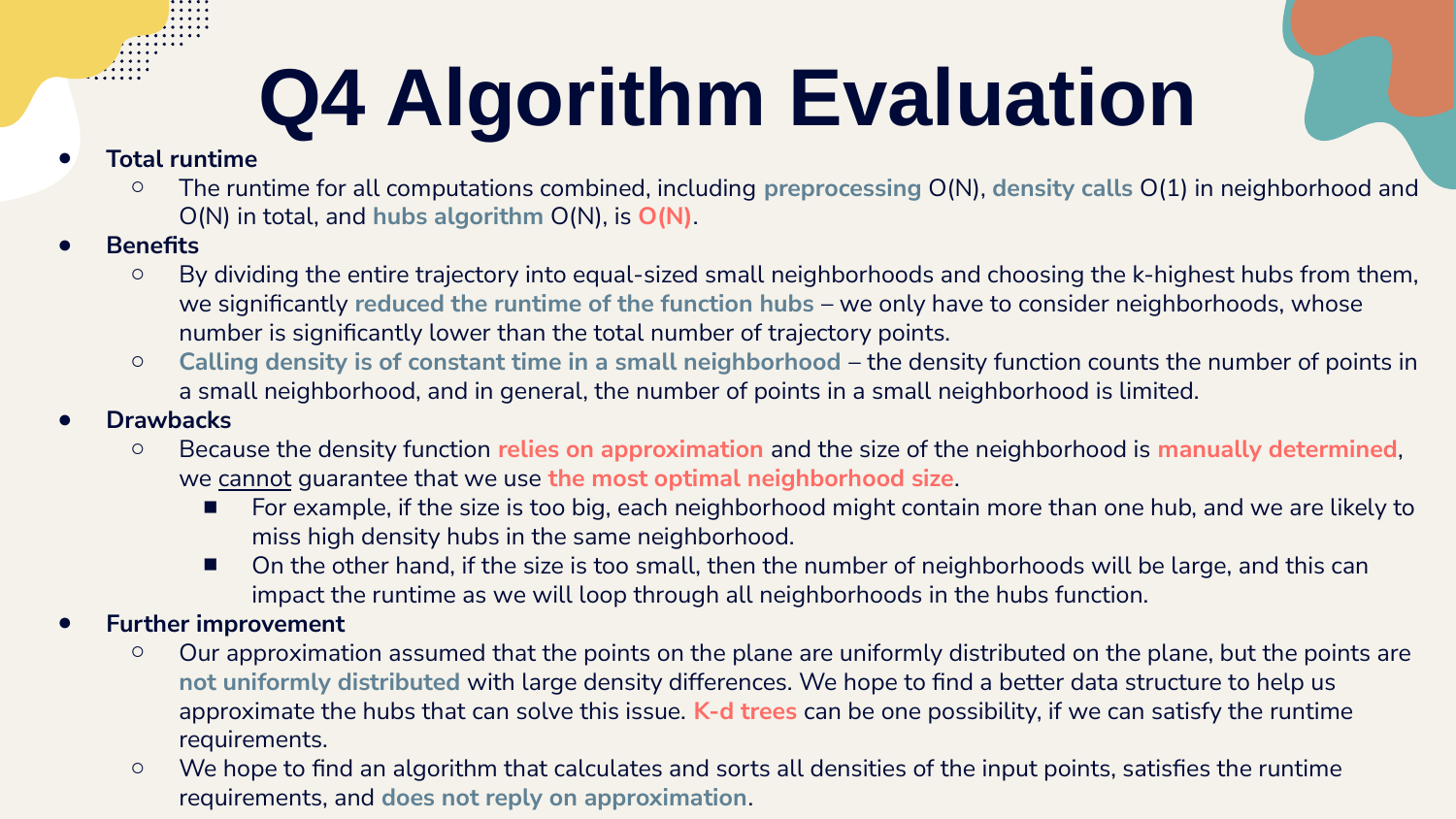

# Q4 Algorithm Evaluation
Total runtime
The runtime for all computations combined, including preprocessing O(N), density calls O(1) in neighborhood and O(N) in total, and hubs algorithm O(N), is O(N).
Benefits
By dividing the entire trajectory into equal-sized small neighborhoods and choosing the k-highest hubs from them, we significantly reduced the runtime of the function hubs – we only have to consider neighborhoods, whose number is significantly lower than the total number of trajectory points.
Calling density is of constant time in a small neighborhood – the density function counts the number of points in a small neighborhood, and in general, the number of points in a small neighborhood is limited.
Drawbacks
Because the density function relies on approximation and the size of the neighborhood is manually determined, we cannot guarantee that we use the most optimal neighborhood size.
For example, if the size is too big, each neighborhood might contain more than one hub, and we are likely to miss high density hubs in the same neighborhood.
On the other hand, if the size is too small, then the number of neighborhoods will be large, and this can impact the runtime as we will loop through all neighborhoods in the hubs function.
Further improvement
Our approximation assumed that the points on the plane are uniformly distributed on the plane, but the points are not uniformly distributed with large density differences. We hope to find a better data structure to help us approximate the hubs that can solve this issue. K-d trees can be one possibility, if we can satisfy the runtime requirements.
We hope to find an algorithm that calculates and sorts all densities of the input points, satisfies the runtime requirements, and does not reply on approximation.